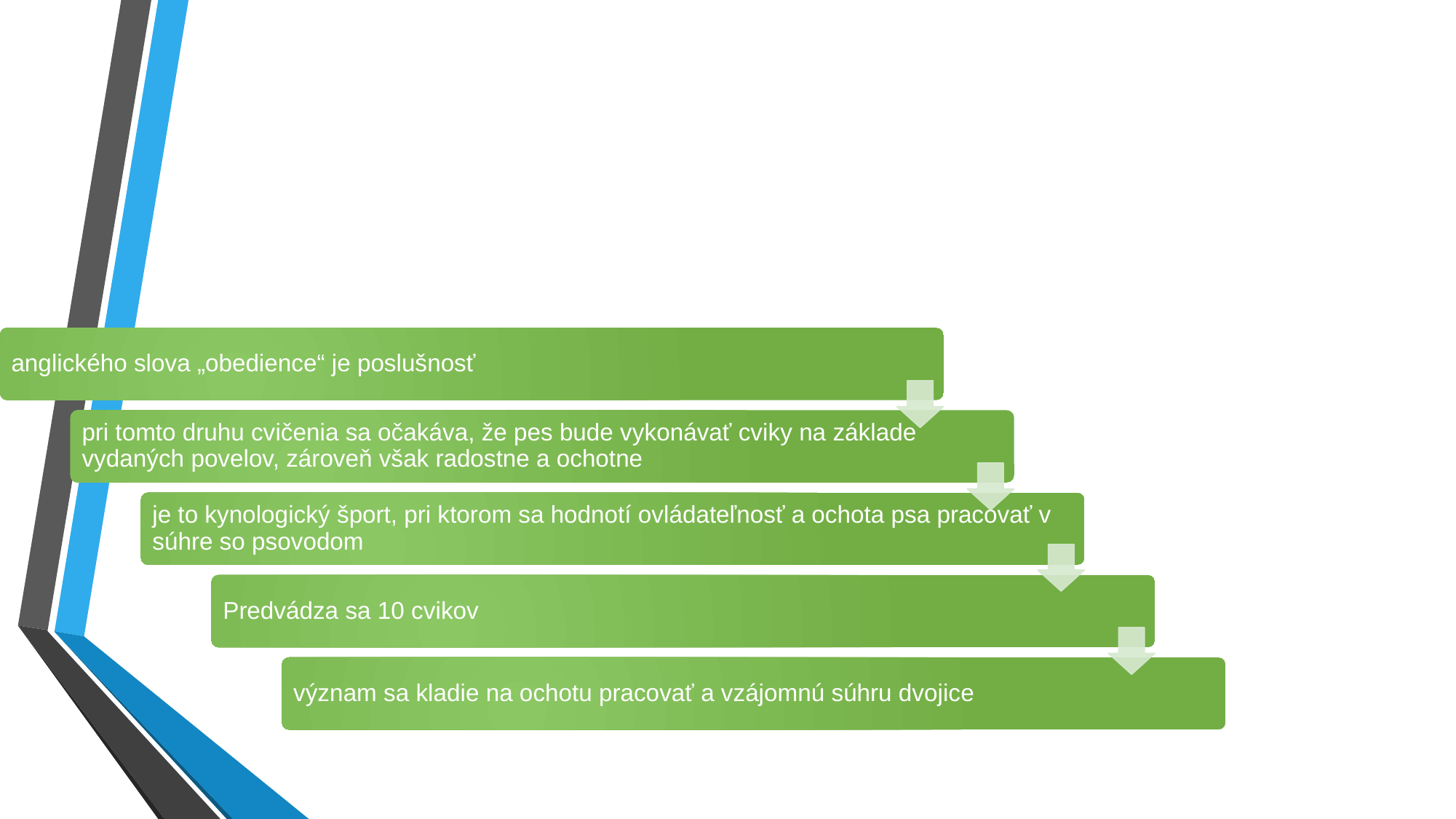

anglického slova „obedience“ je poslušnosť
pri tomto druhu cvičenia sa očakáva, že pes bude vykonávať cviky na základe vydaných povelov, zároveň však radostne a ochotne
je to kynologický šport, pri ktorom sa hodnotí ovládateľnosť a ochota psa pracovať v súhre so psovodom
Predvádza sa 10 cvikov
význam sa kladie na ochotu pracovať a vzájomnú súhru dvojice